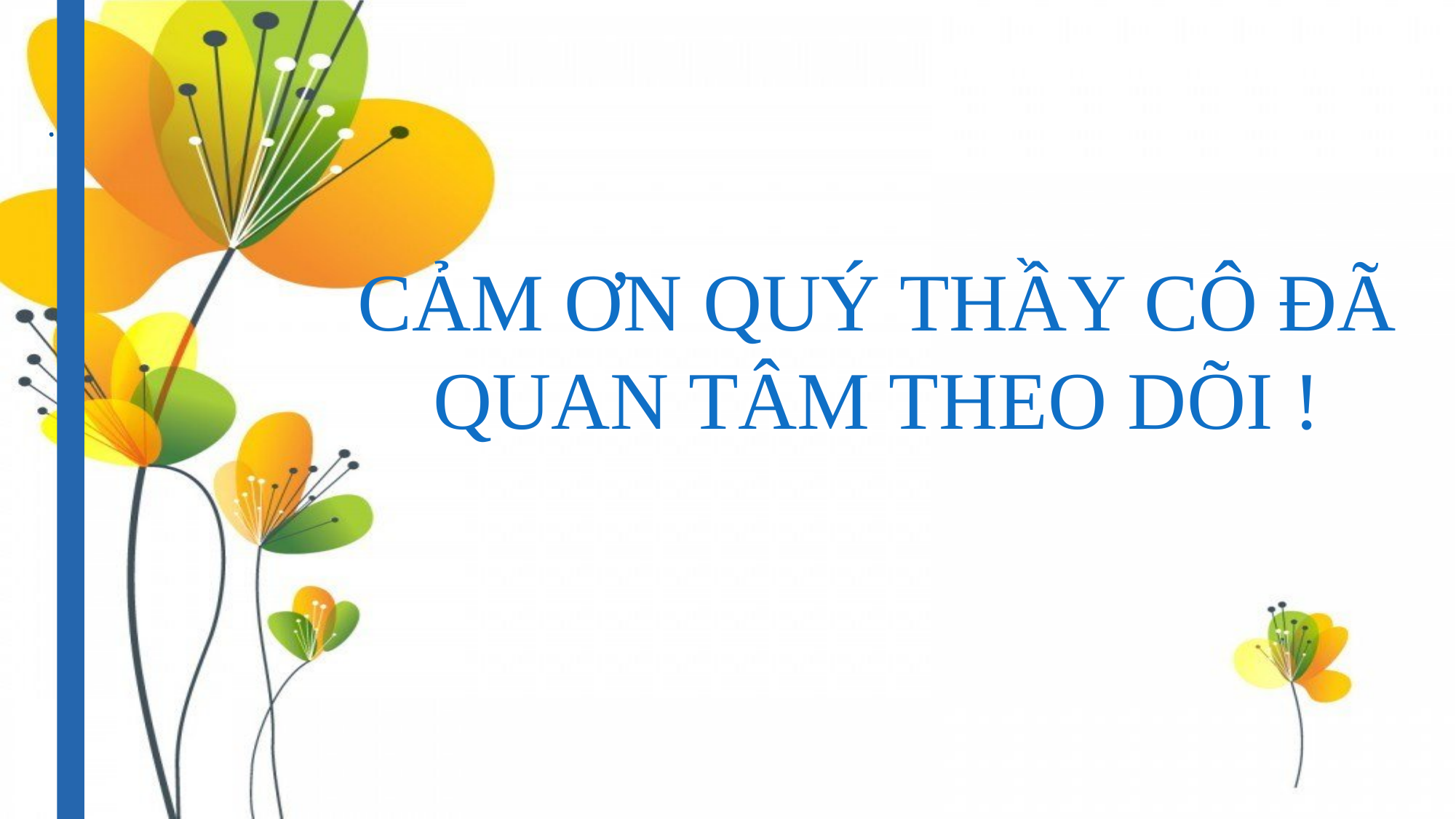

CẢM ƠN QUÝ THẦY CÔ ĐÃ QUAN TÂM THEO DÕI !